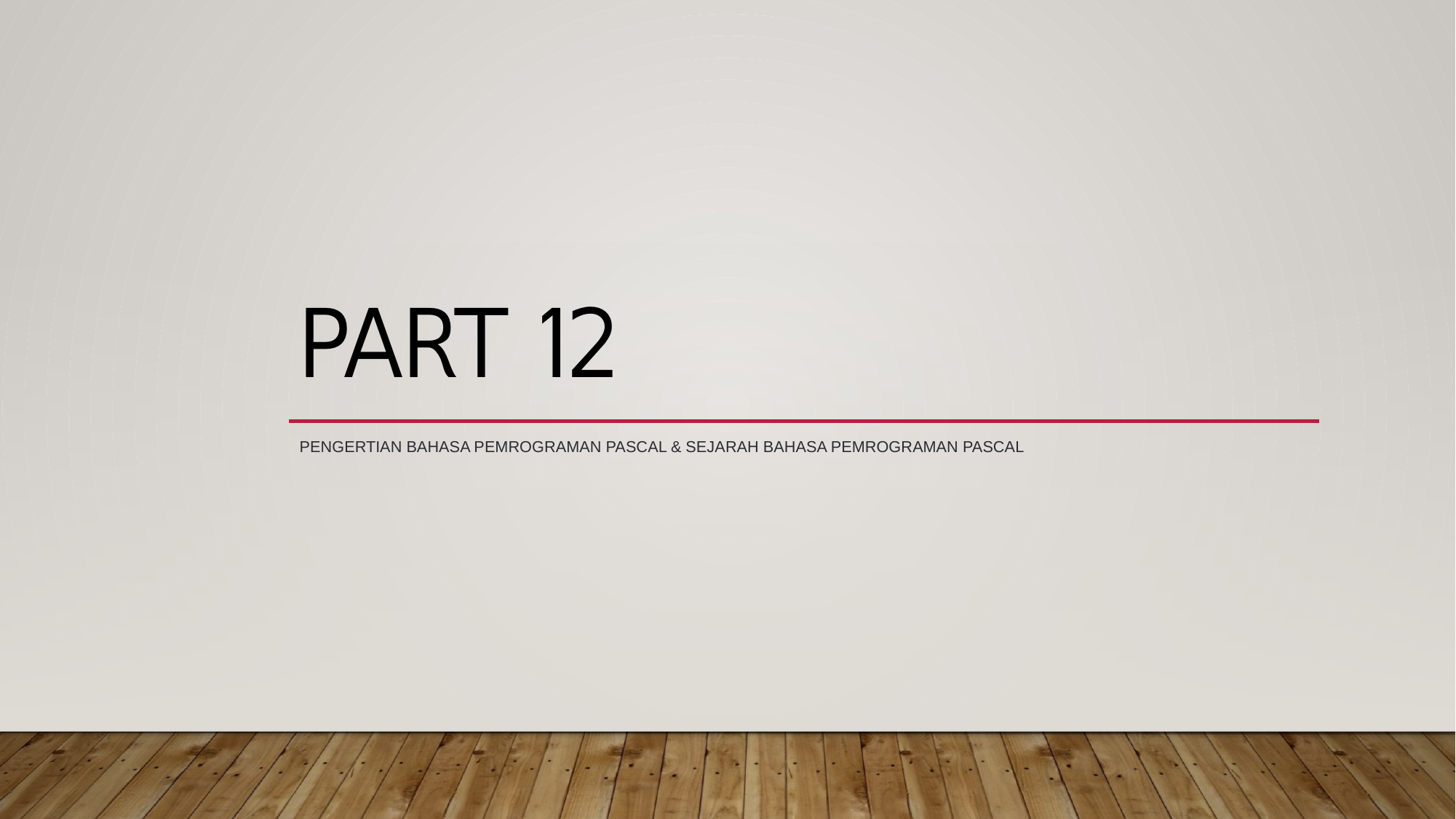

# PART 12
Pengertian Bahasa Pemrograman Pascal & Sejarah Bahasa Pemrograman Pascal